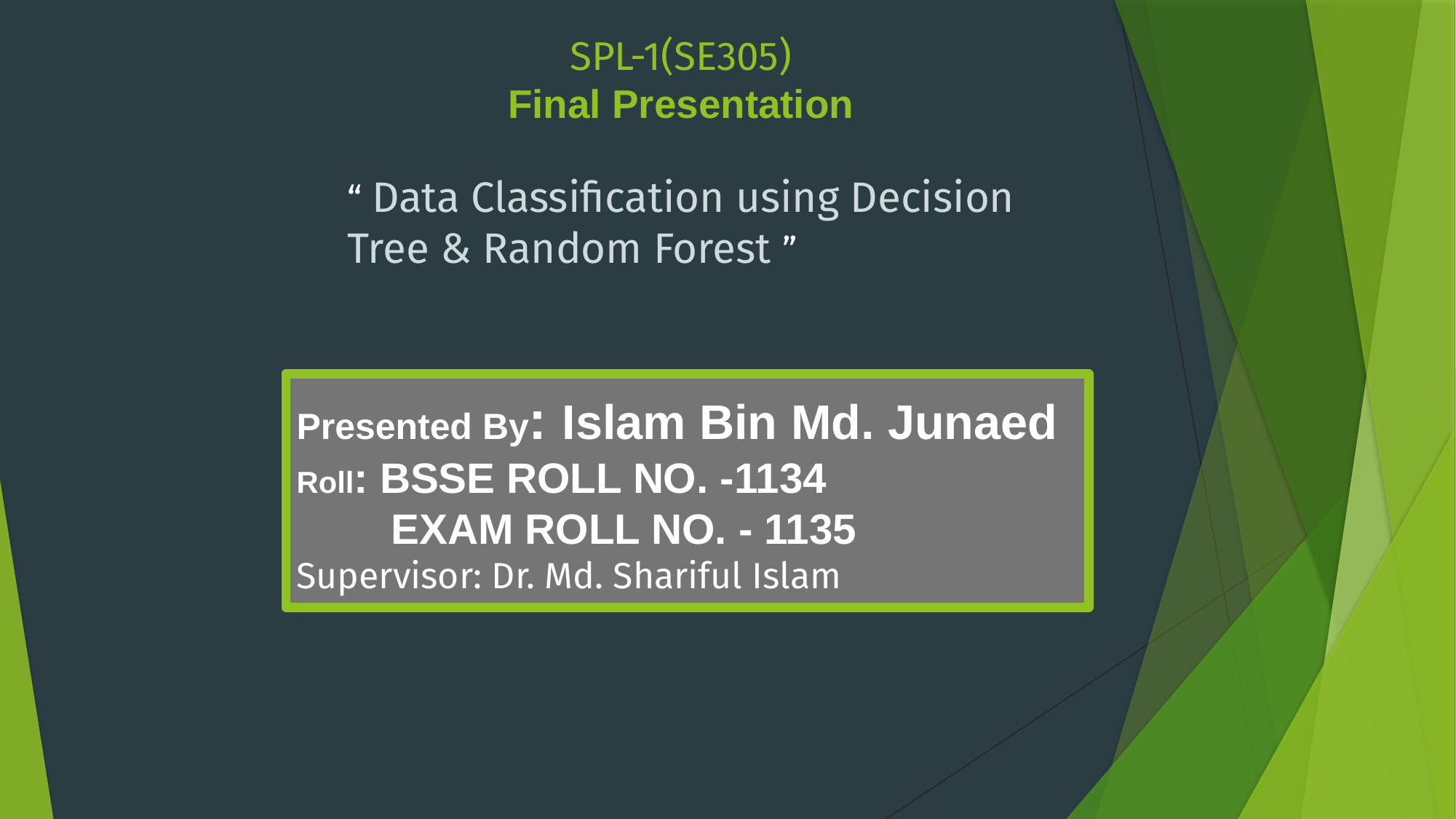

# SPL-1(SE305) Final Presentation
“ Data Classification using Decision Tree & Random Forest ”
Presented By: Islam Bin Md. Junaed
Roll: BSSE ROLL NO. -1134
        EXAM ROLL NO. - 1135
Supervisor: Dr. Md. Shariful Islam